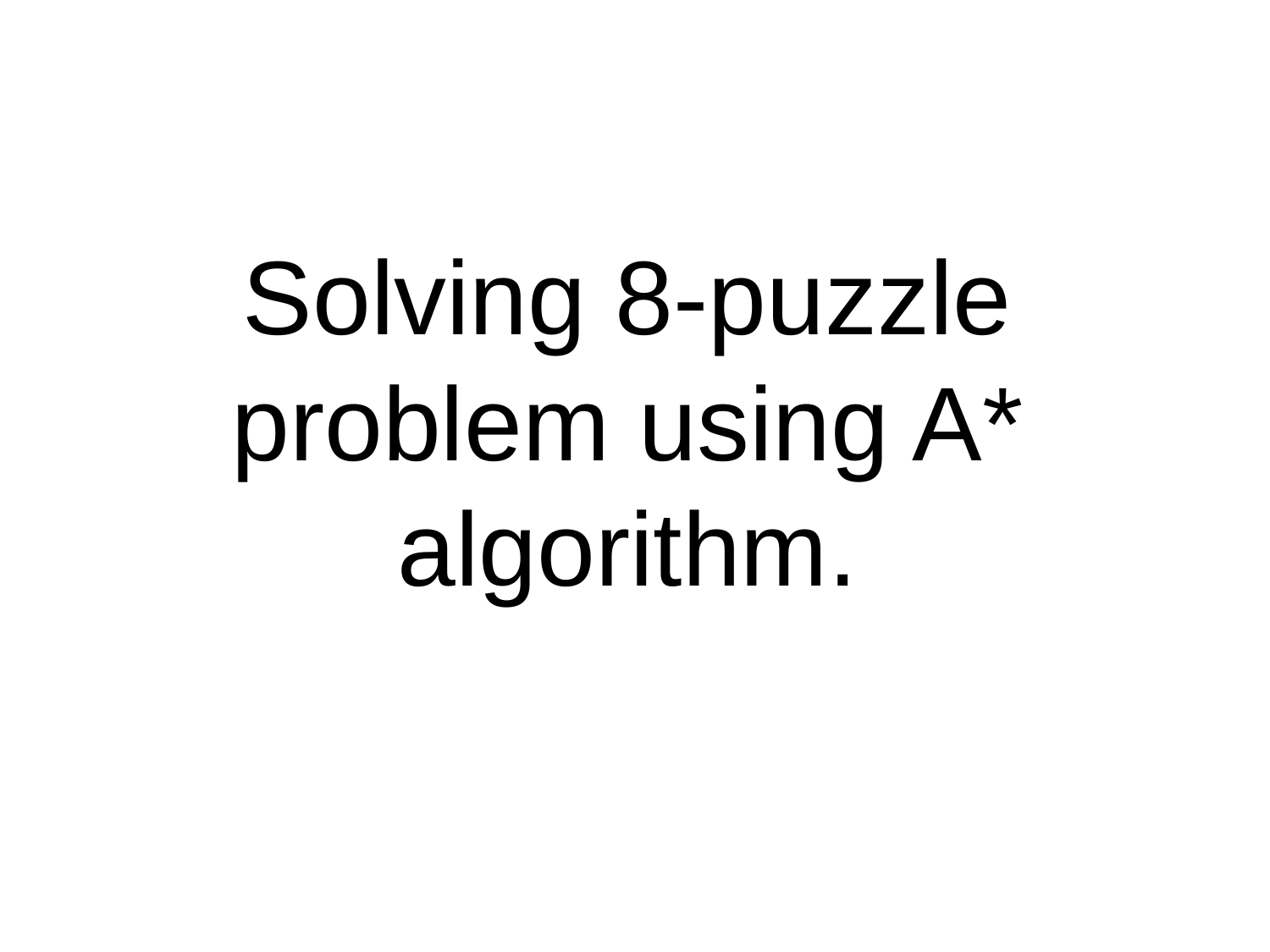

# Solving 8-puzzle problem using A* algorithm.